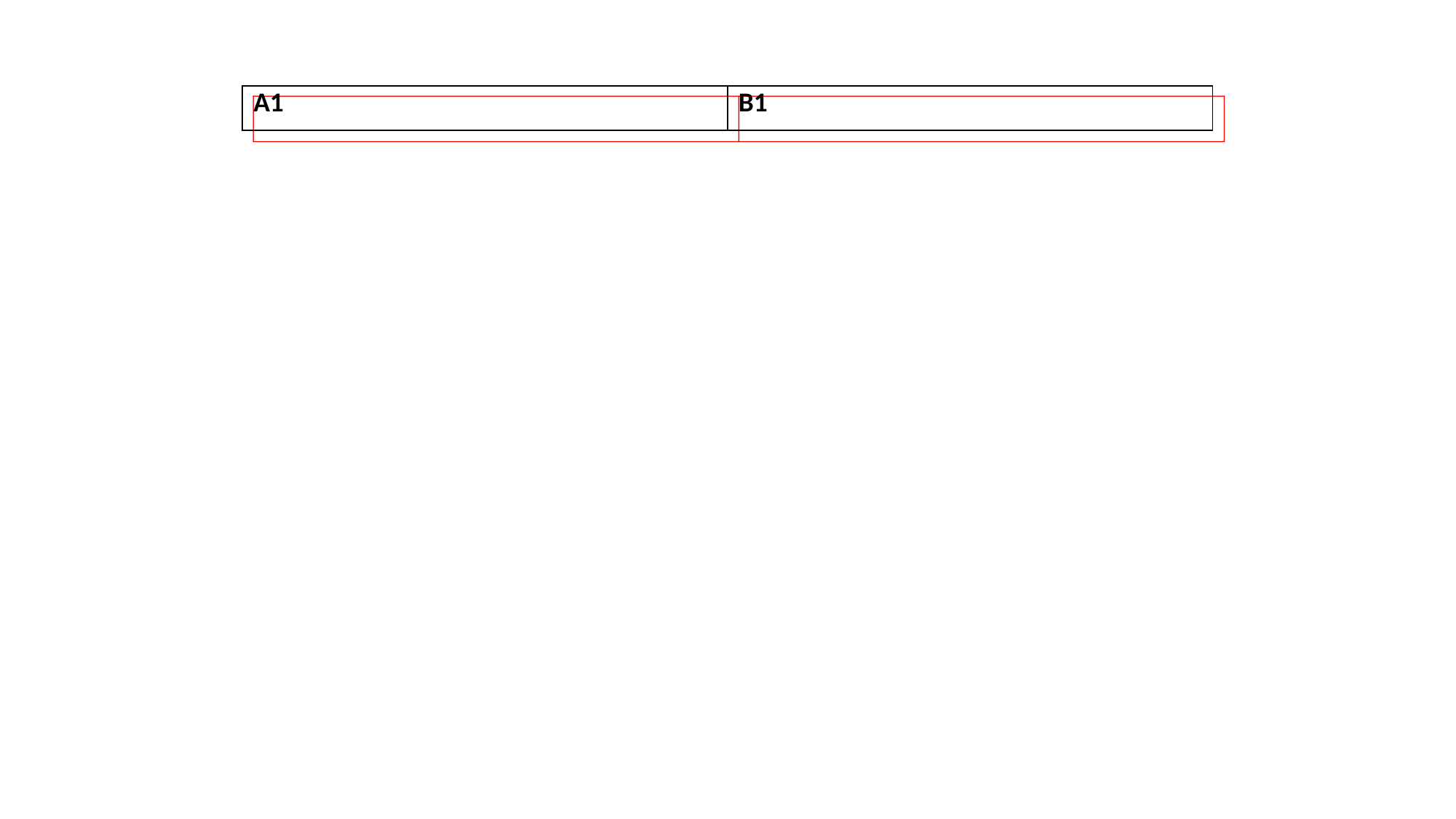

| A1 | B1 |
| --- | --- |